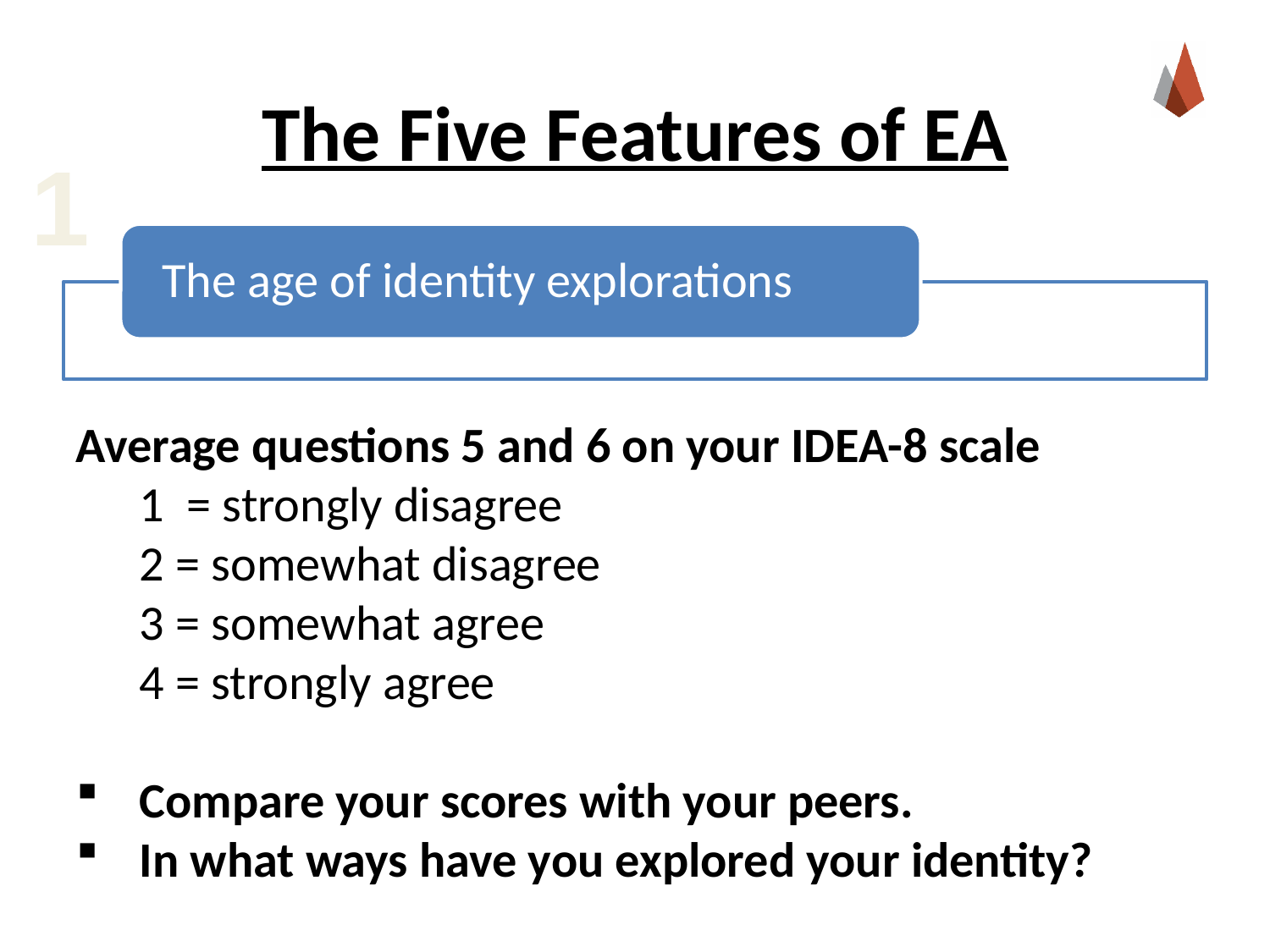

# The Five Features of EA
1
The age of identity explorations
Average questions 5 and 6 on your IDEA-8 scale
1  = strongly disagree
2 = somewhat disagree
3 = somewhat agree
4 = strongly agree

Compare your scores with your peers.
In what ways have you explored your identity?